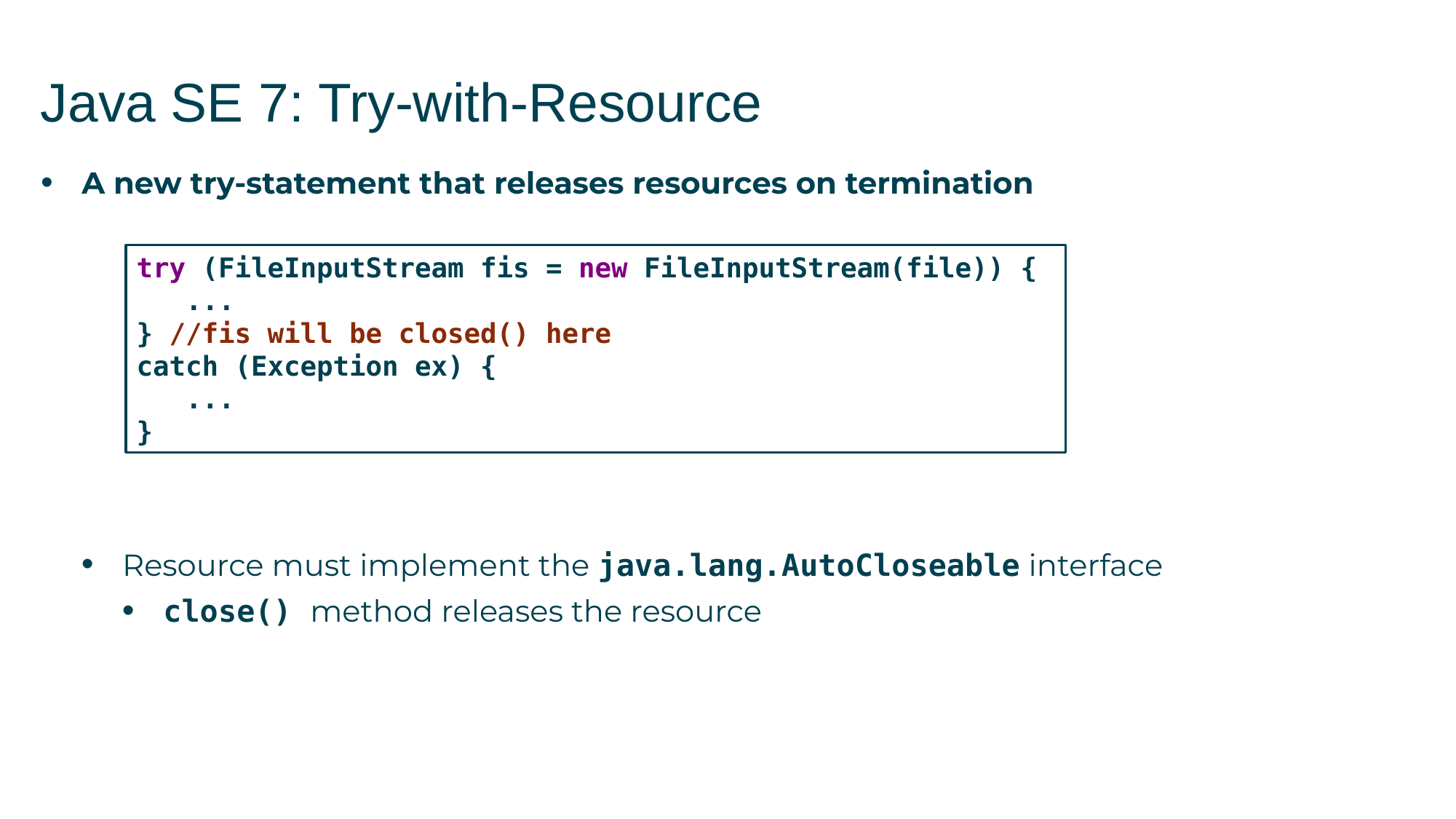

# Java SE 7: Try-with-Resource
A new try-statement that releases resources on termination

Resource must implement the java.lang.AutoCloseable interface
close() method releases the resource
try (FileInputStream fis = new FileInputStream(file)) {
   ...
} //fis will be closed() here
catch (Exception ex) {
   ...
}